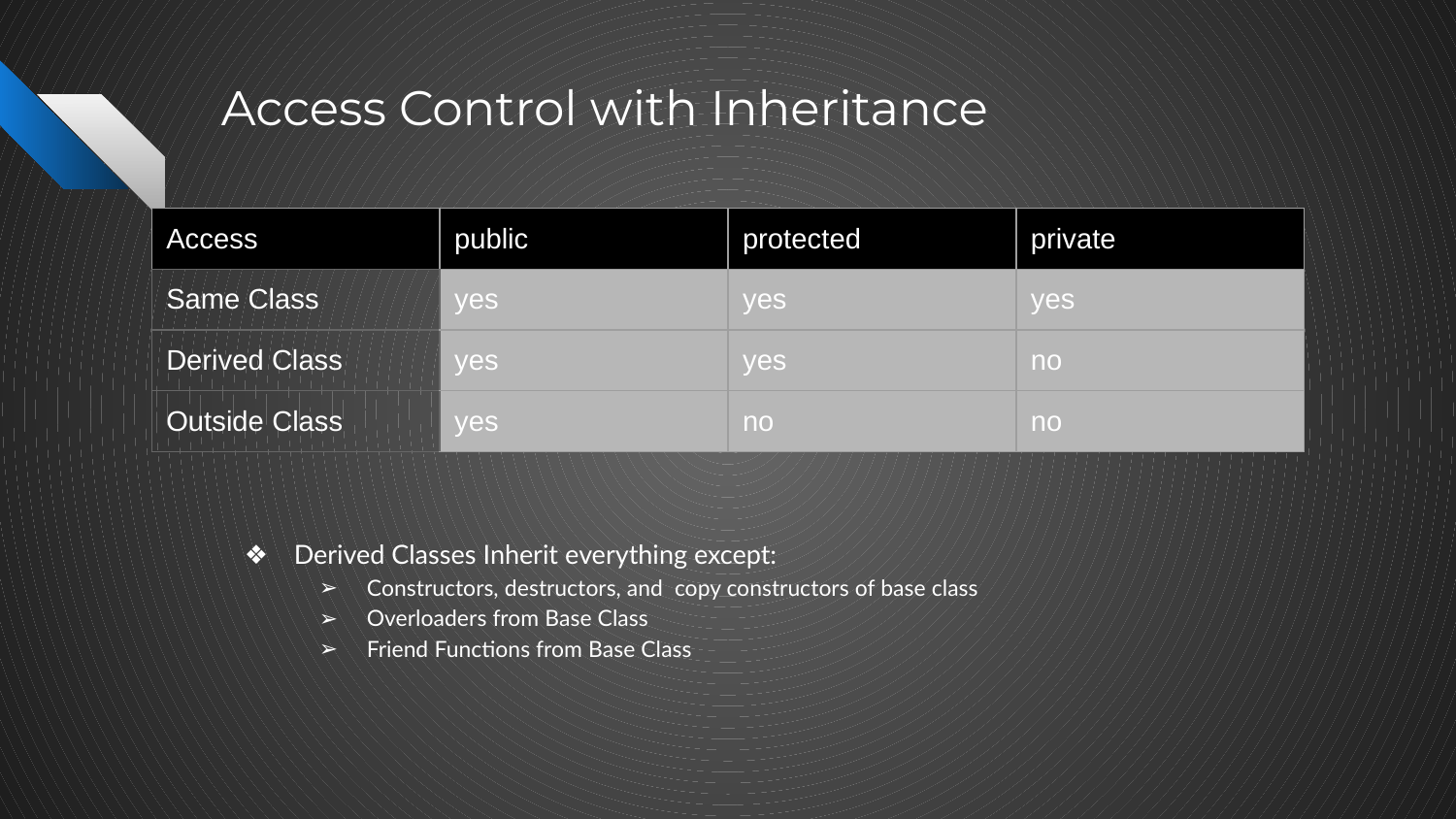

# Access Control with Inheritance
| Access | public | protected | private |
| --- | --- | --- | --- |
| Same Class | yes | yes | yes |
| Derived Class | yes | yes | no |
| Outside Class | yes | no | no |

Derived Classes Inherit everything except:
Constructors, destructors, and  copy constructors of base class
Overloaders from Base Class
Friend Functions from Base Class